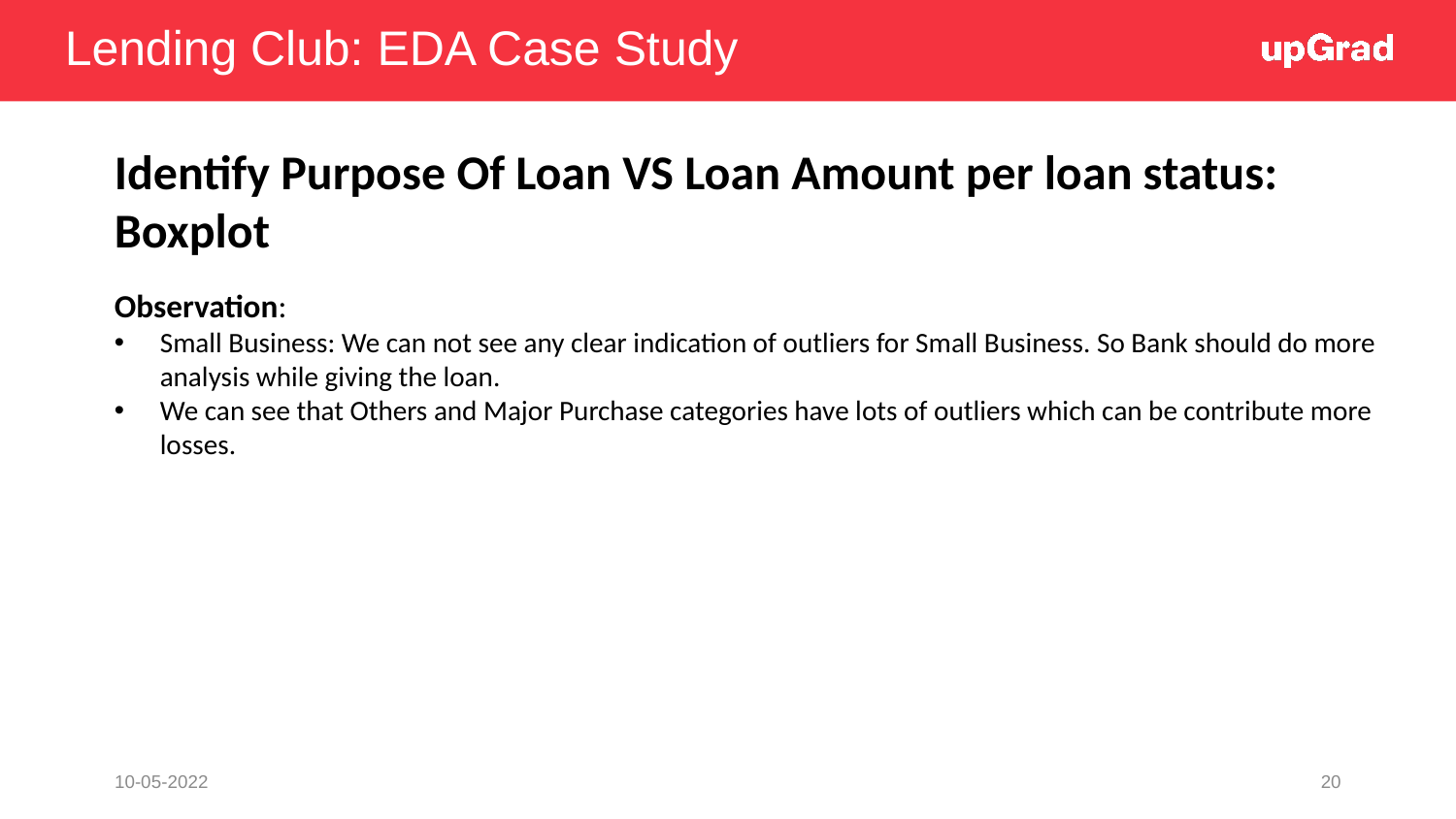

# Lending Club: EDA Case Study
 Loan Amount
Identify Purpose Of Loan VS Loan Amount per loan status: Boxplot
Observation:
Small Business: We can not see any clear indication of outliers for Small Business. So Bank should do more analysis while giving the loan.
We can see that Others and Major Purchase categories have lots of outliers which can be contribute more losses.
10-05-2022
20